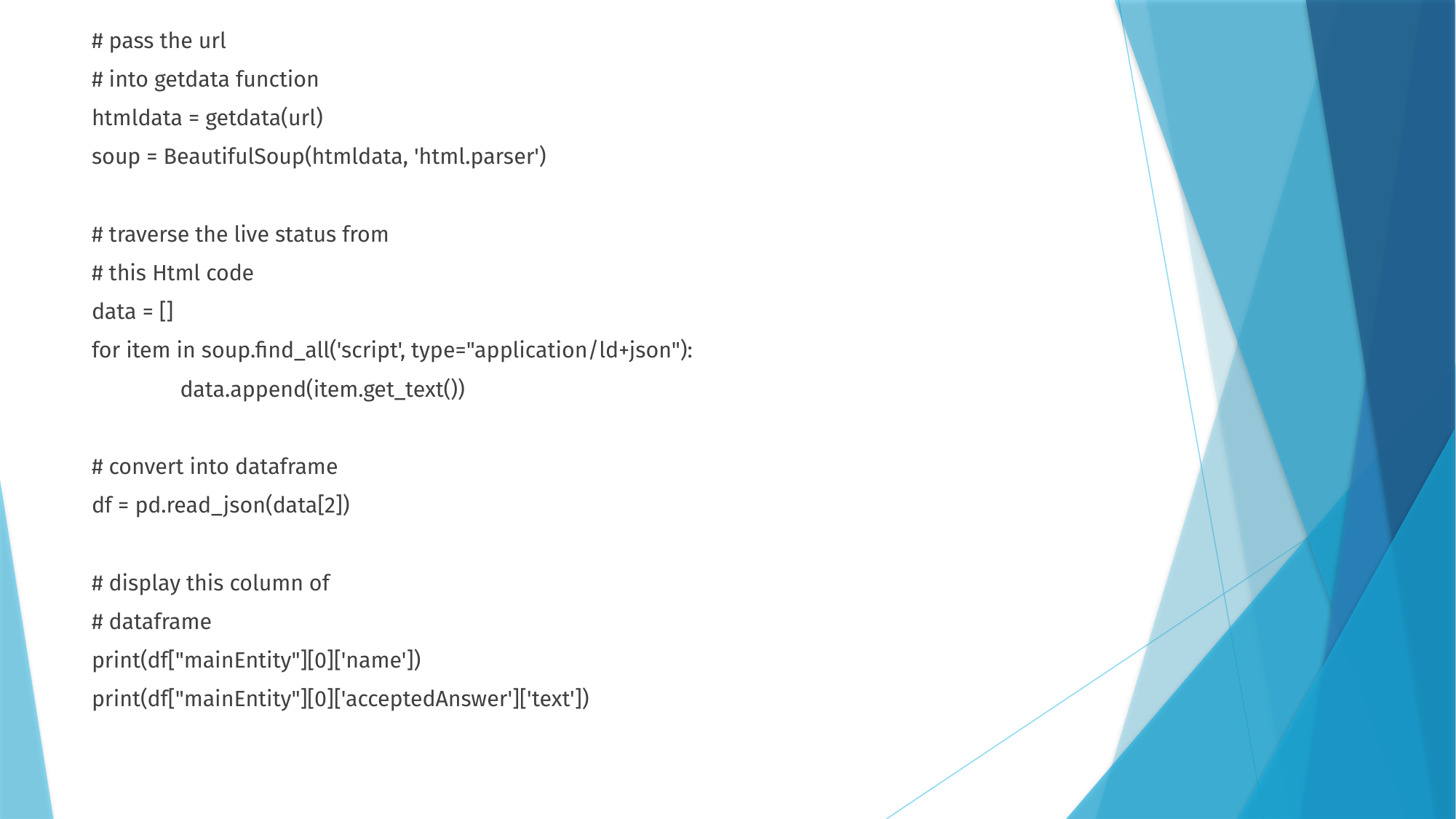

# pass the url
# into getdata function
htmldata = getdata(url)
soup = BeautifulSoup(htmldata, 'html.parser')

# traverse the live status from
# this Html code
data = []
for item in soup.find_all('script', type="application/ld+json"):
	data.append(item.get_text())

# convert into dataframe
df = pd.read_json(data[2])

# display this column of
# dataframe
print(df["mainEntity"][0]['name'])
print(df["mainEntity"][0]['acceptedAnswer']['text'])